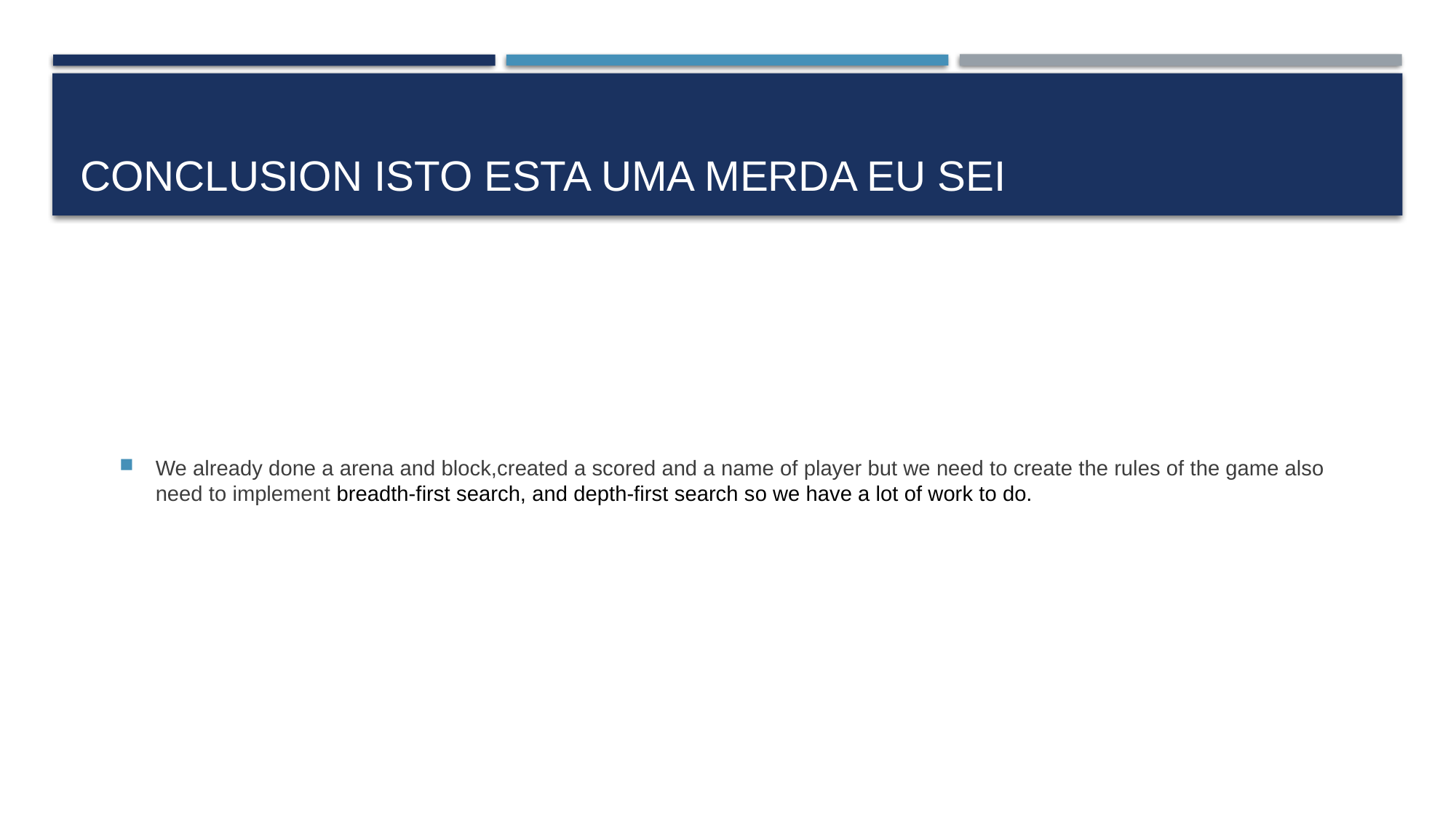

# Conclusion ISTO ESTA UMA MERDA EU SEI
We already done a arena and block,created a scored and a name of player but we need to create the rules of the game also need to implement breadth-first search, and depth-first search so we have a lot of work to do.